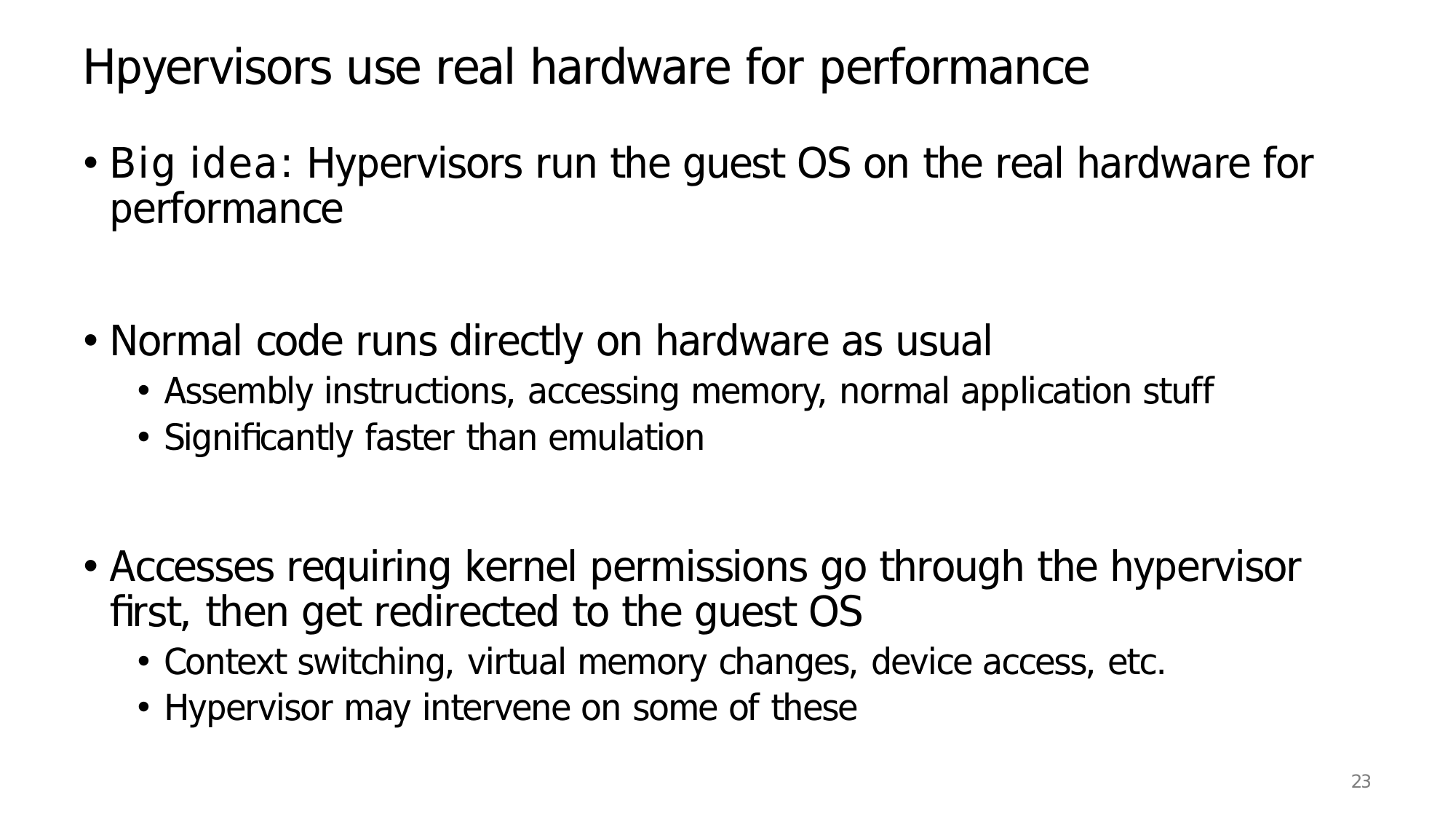

# Hpyervisors use real hardware for performance
Big idea: Hypervisors run the guest OS on the real hardware for performance

Normal code runs directly on hardware as usual
Assembly instructions, accessing memory, normal application stuff
Significantly faster than emulation

Accesses requiring kernel permissions go through the hypervisor first, then get redirected to the guest OS
Context switching, virtual memory changes, device access, etc.
Hypervisor may intervene on some of these

23